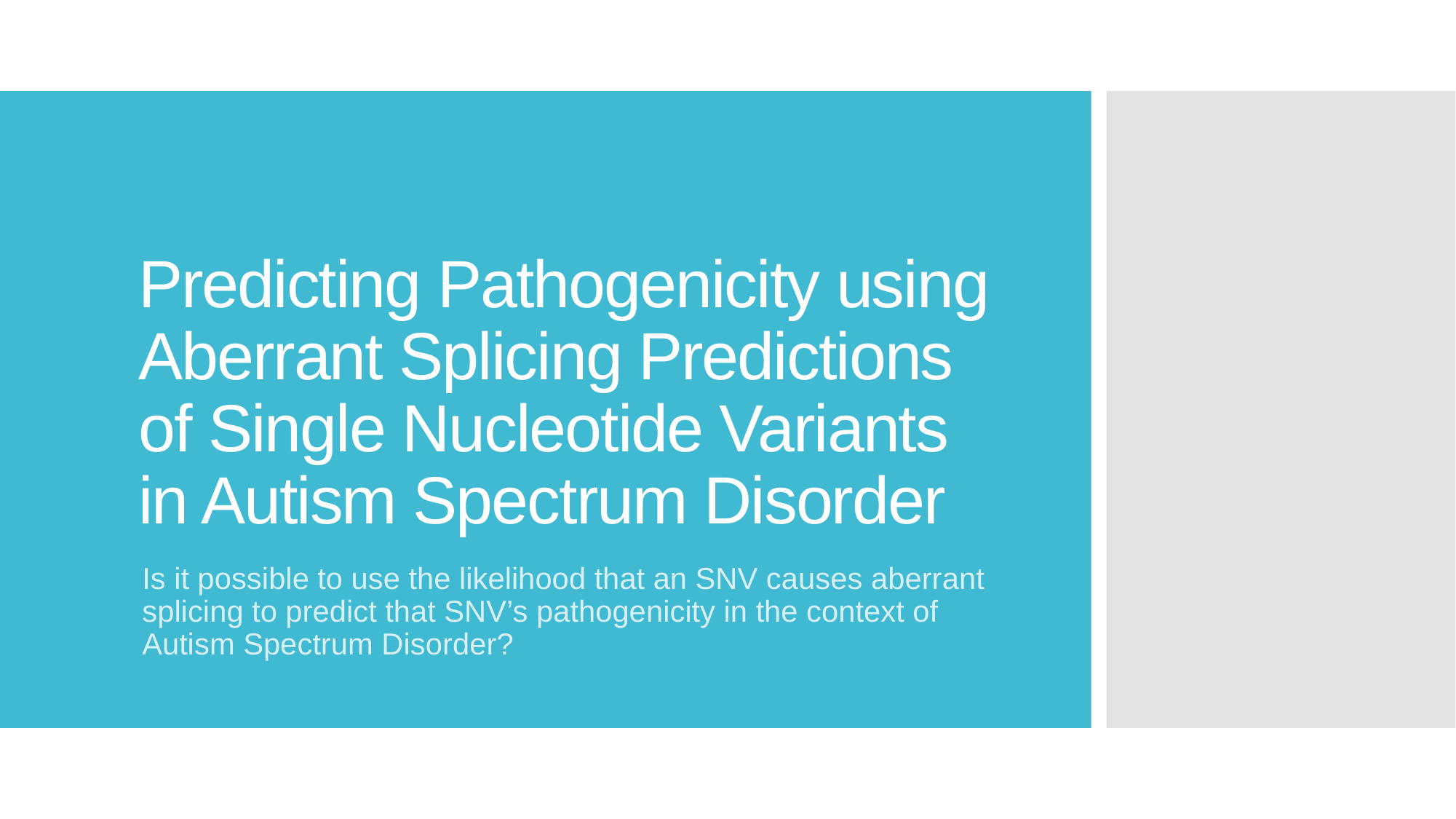

# Predicting Pathogenicity using Aberrant Splicing Predictions of Single Nucleotide Variants in Autism Spectrum Disorder
Is it possible to use the likelihood that an SNV causes aberrant splicing to predict that SNV’s pathogenicity in the context of Autism Spectrum Disorder?